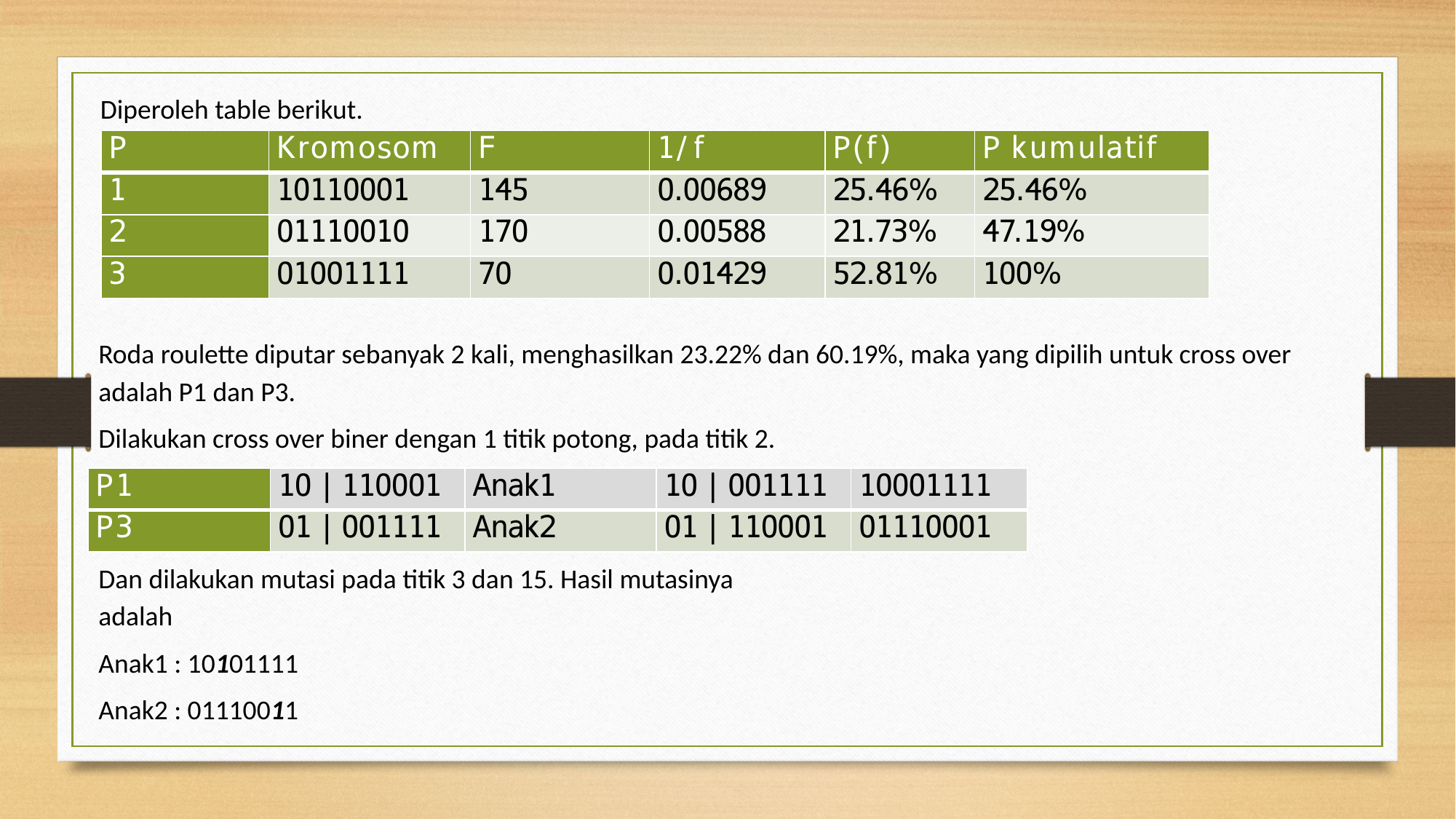

Diperoleh table berikut.
| P | Kromosom | F | 1/f | P(f) | P kumulatif |
| --- | --- | --- | --- | --- | --- |
| 1 | 10110001 | 145 | 0.00689 | 25.46% | 25.46% |
| 2 | 01110010 | 170 | 0.00588 | 21.73% | 47.19% |
| 3 | 01001111 | 70 | 0.01429 | 52.81% | 100% |
Roda roulette diputar sebanyak 2 kali, menghasilkan 23.22% dan 60.19%, maka yang dipilih untuk cross over adalah P1 dan P3.
Dilakukan cross over biner dengan 1 titik potong, pada titik 2.
| P1 | 10 | 110001 | Anak1 | 10 | 001111 | 10001111 |
| --- | --- | --- | --- | --- |
| P3 | 01 | 001111 | Anak2 | 01 | 110001 | 01110001 |
Dan dilakukan mutasi pada titik 3 dan 15. Hasil mutasinya adalah
Anak1 : 10101111
Anak2 : 01110011